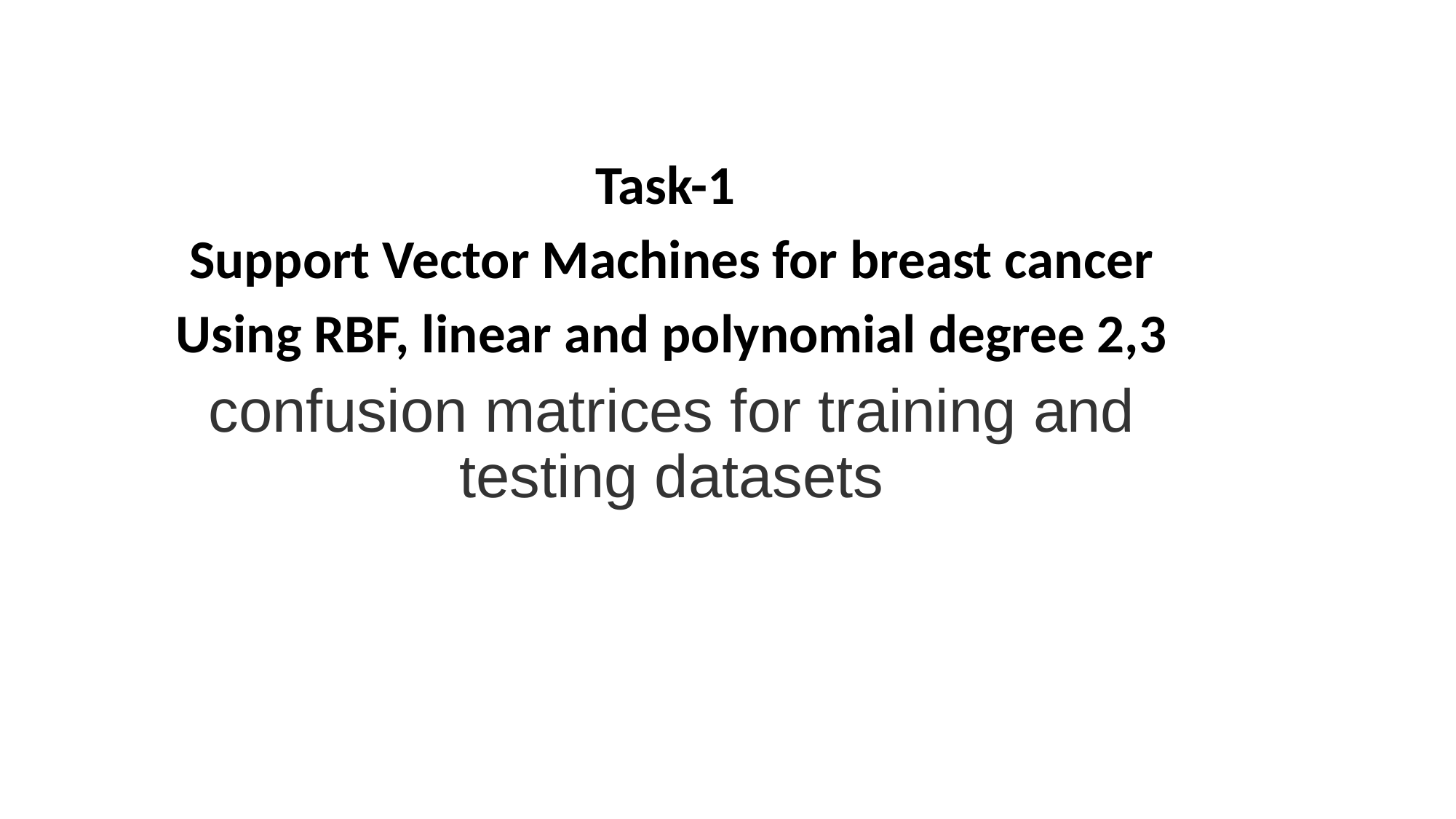

Task-1
Support Vector Machines for breast cancer
Using RBF, linear and polynomial degree 2,3
confusion matrices for training and testing datasets